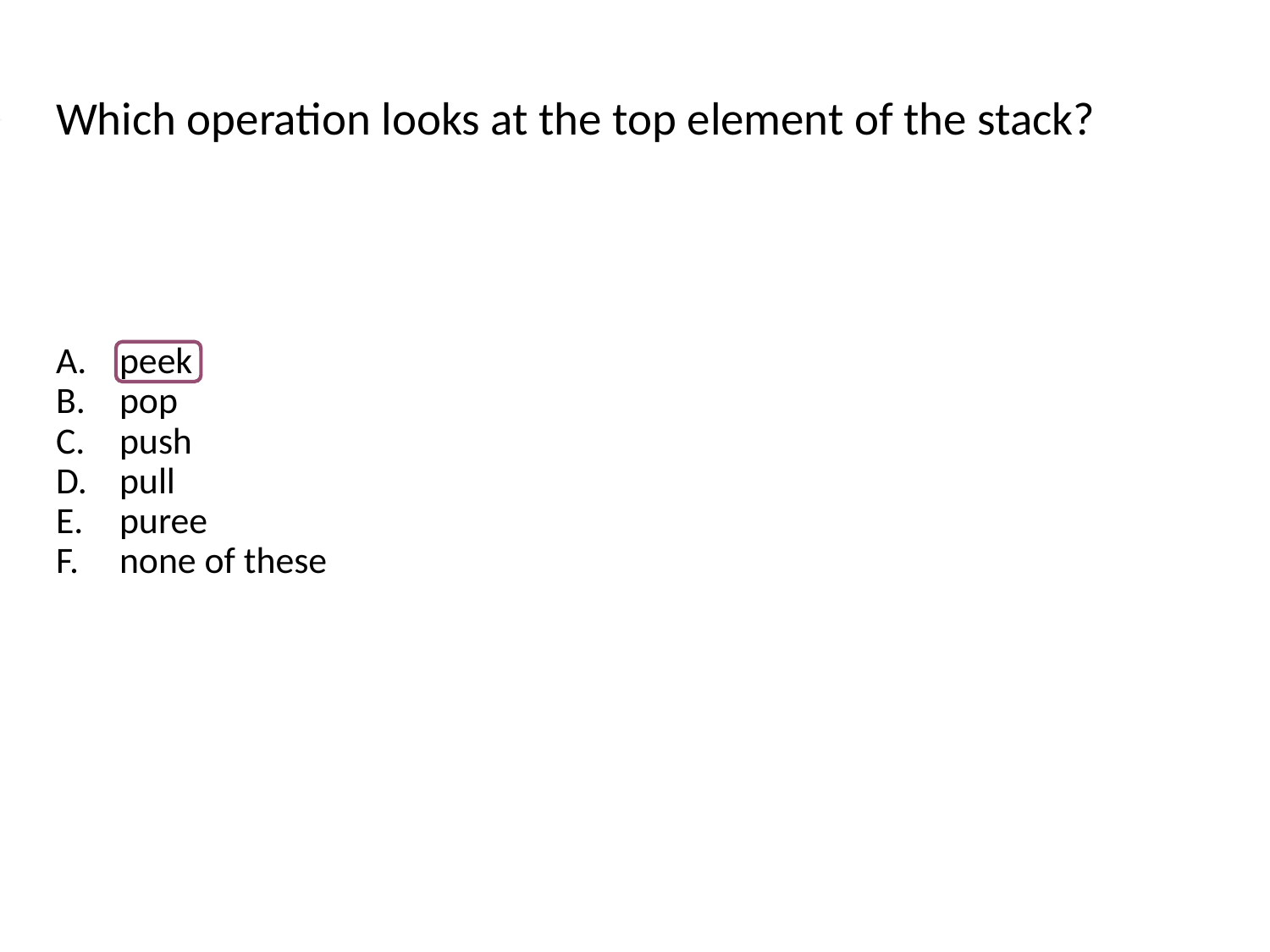

# Which operation looks at the top element of the stack?

peek
pop
push
pull
puree
none of these